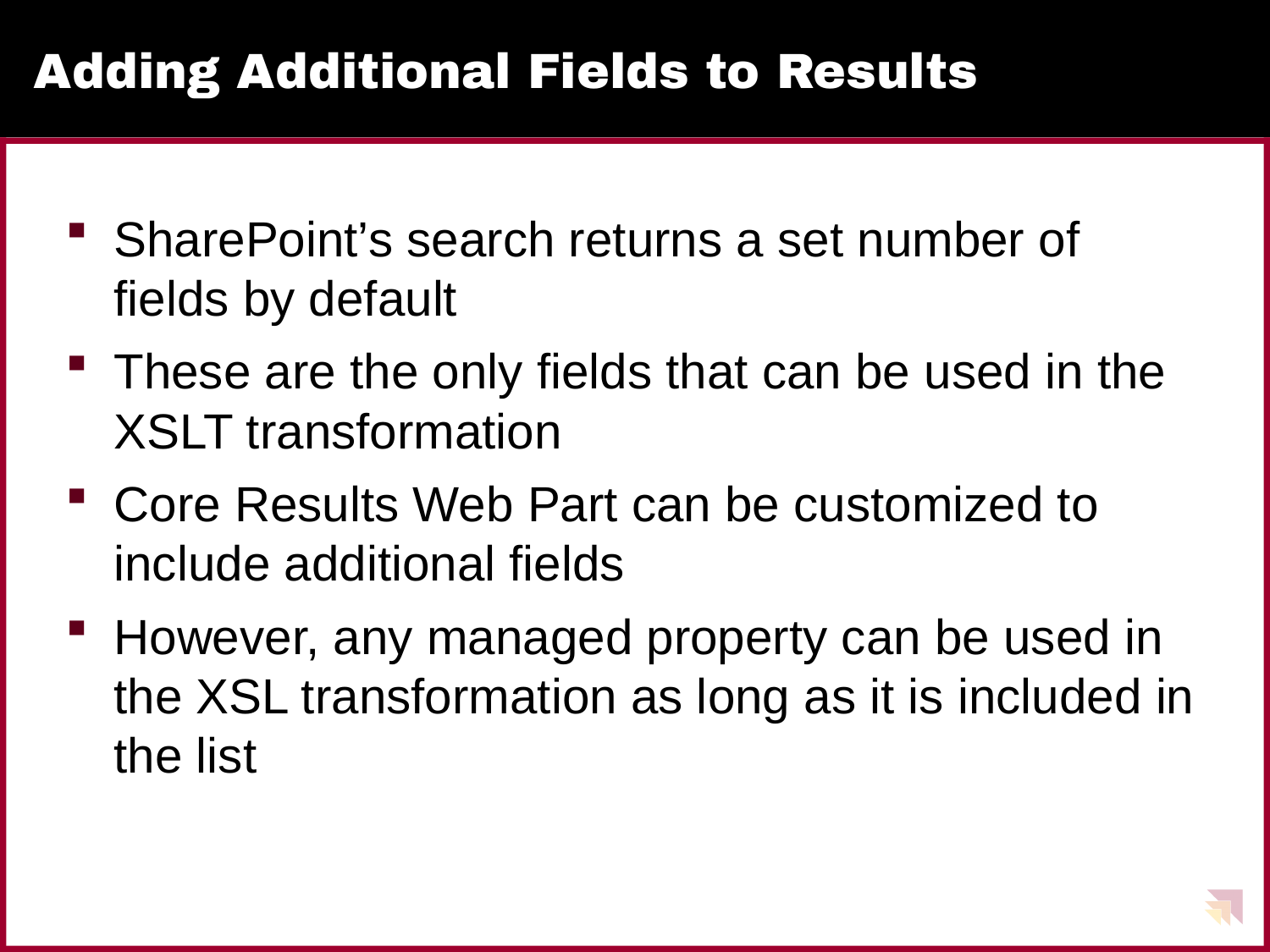

# Adding Additional Fields to Results
SharePoint’s search returns a set number of fields by default
These are the only fields that can be used in the XSLT transformation
Core Results Web Part can be customized to include additional fields
However, any managed property can be used in the XSL transformation as long as it is included in the list